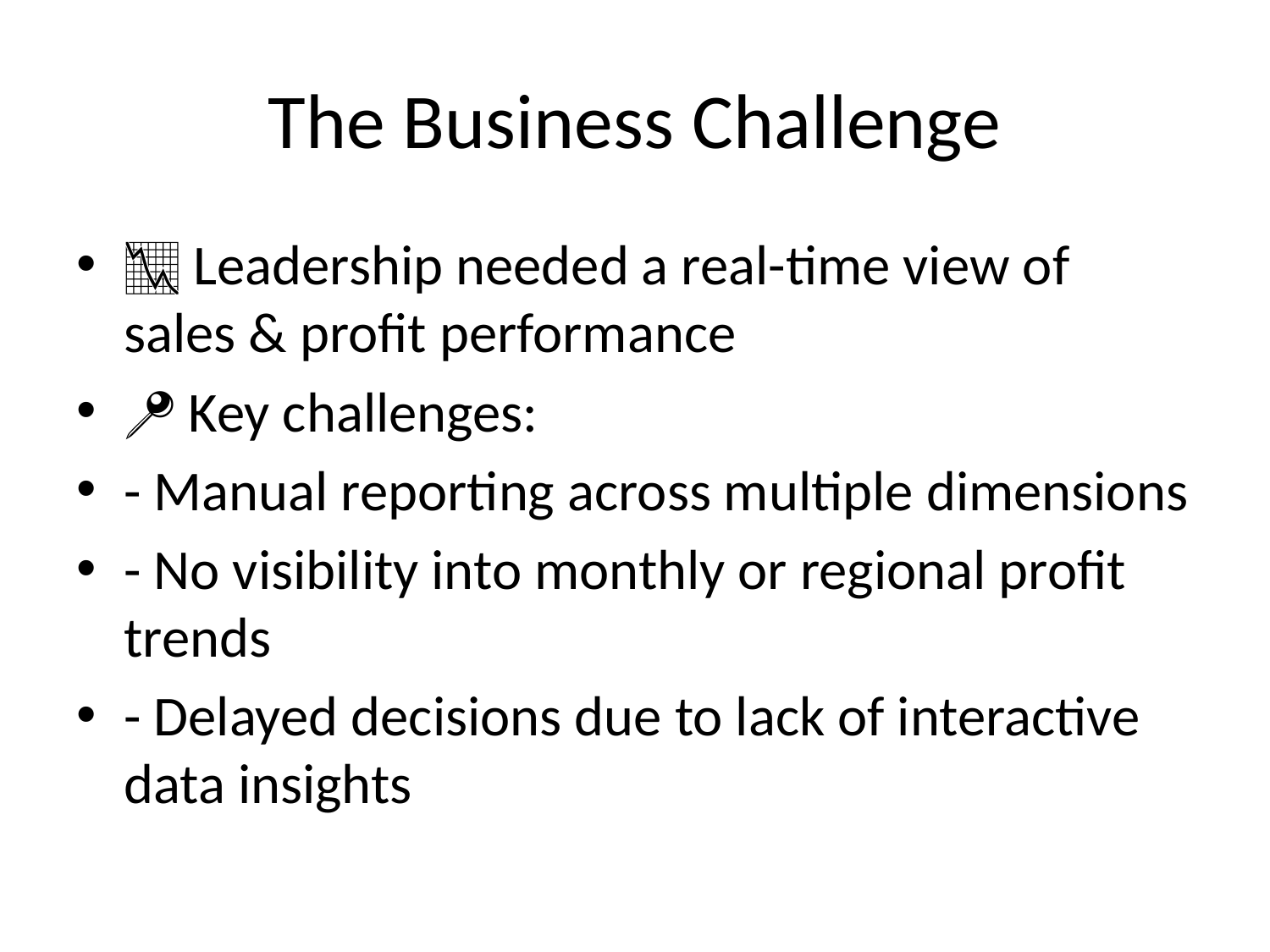

# The Business Challenge
📉 Leadership needed a real-time view of sales & profit performance
📍 Key challenges:
- Manual reporting across multiple dimensions
- No visibility into monthly or regional profit trends
- Delayed decisions due to lack of interactive data insights